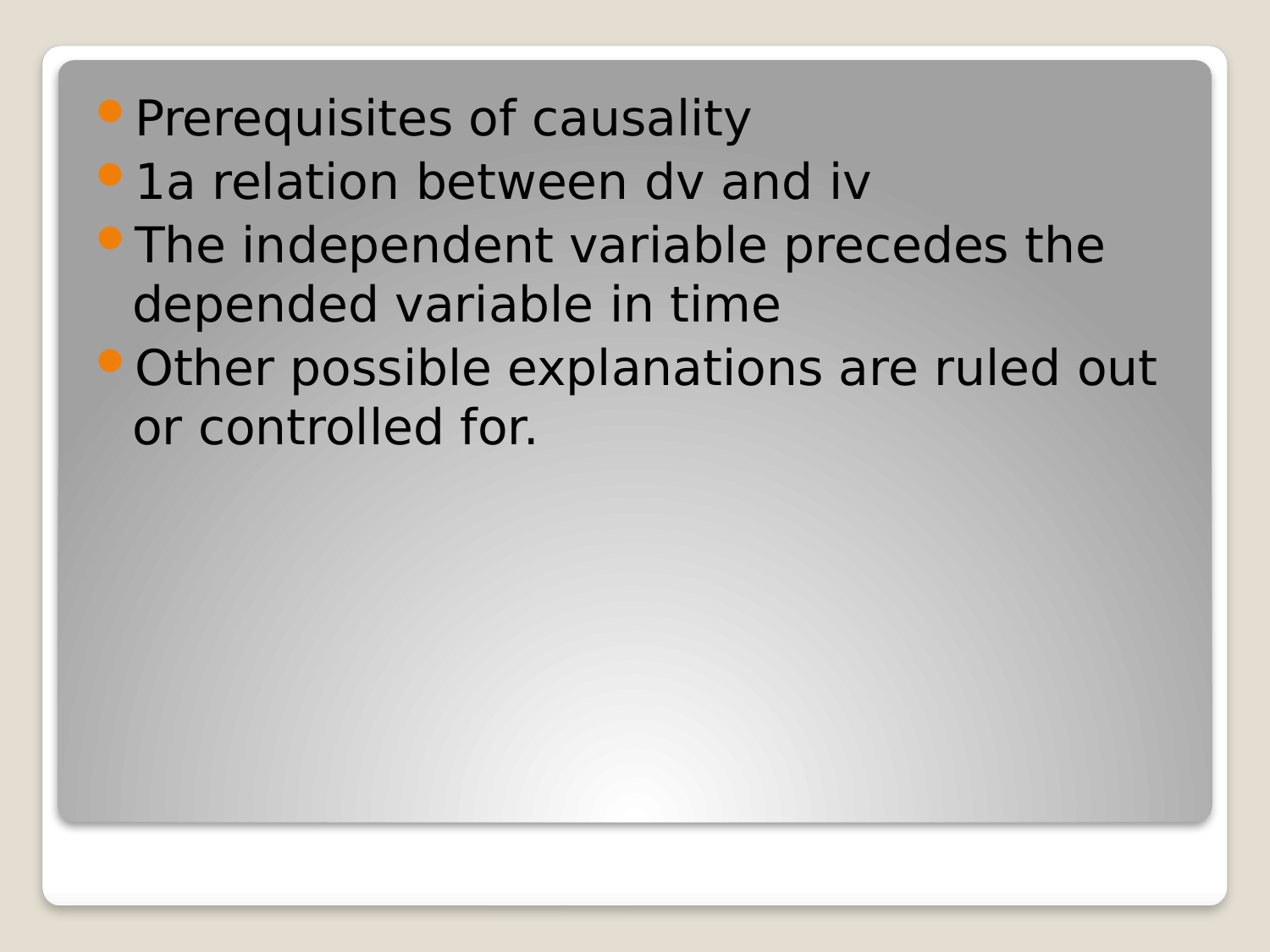

Prerequisites of causality
1a relation between dv and iv
The independent variable precedes the depended variable in time
Other possible explanations are ruled out or controlled for.
#